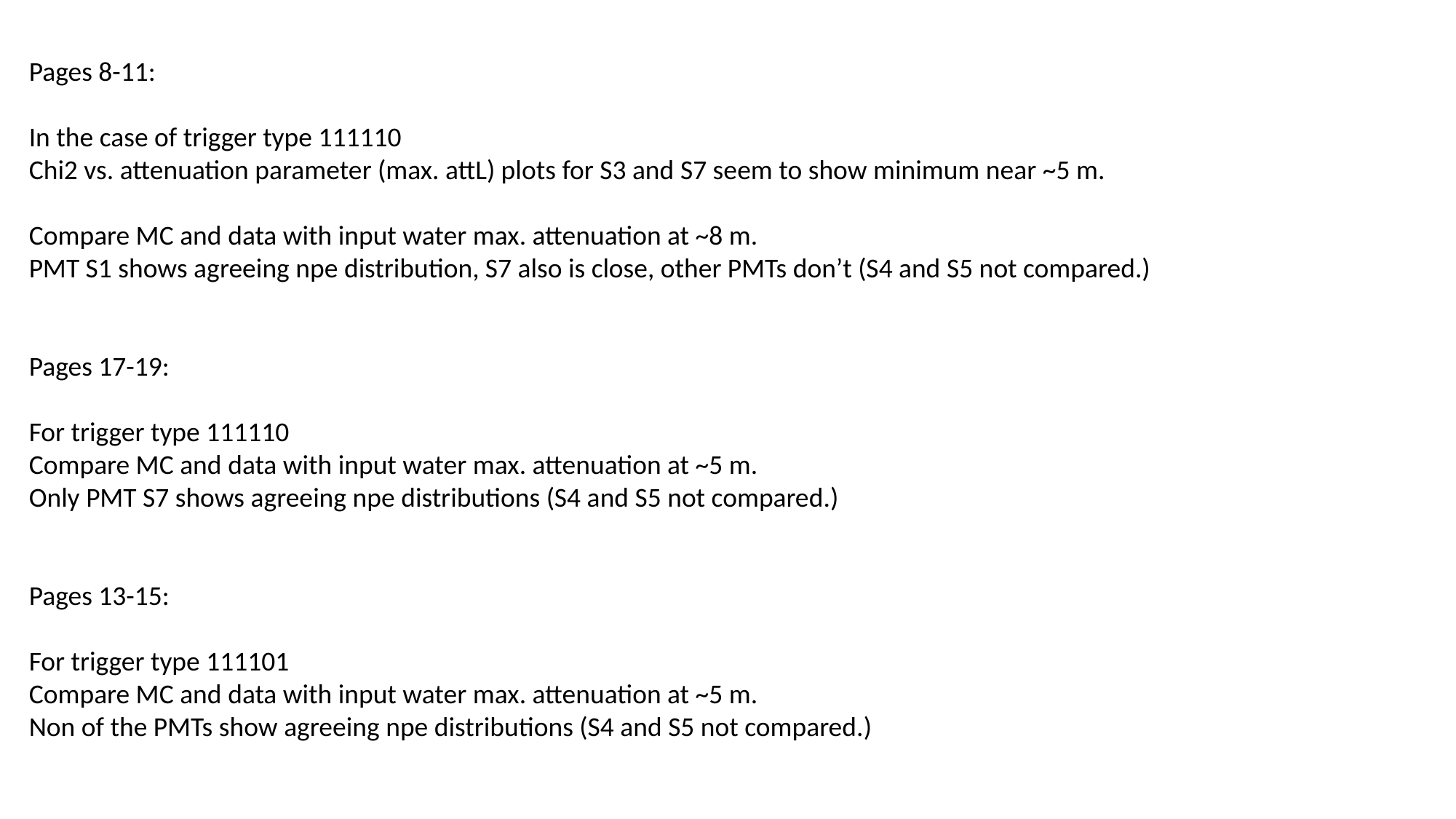

Pages 8-11:

In the case of trigger type 111110
Chi2 vs. attenuation parameter (max. attL) plots for S3 and S7 seem to show minimum near ~5 m.

Compare MC and data with input water max. attenuation at ~8 m.
PMT S1 shows agreeing npe distribution, S7 also is close, other PMTs don’t (S4 and S5 not compared.)

Pages 17-19:

For trigger type 111110
Compare MC and data with input water max. attenuation at ~5 m.
Only PMT S7 shows agreeing npe distributions (S4 and S5 not compared.)

Pages 13-15:

For trigger type 111101
Compare MC and data with input water max. attenuation at ~5 m.
Non of the PMTs show agreeing npe distributions (S4 and S5 not compared.)